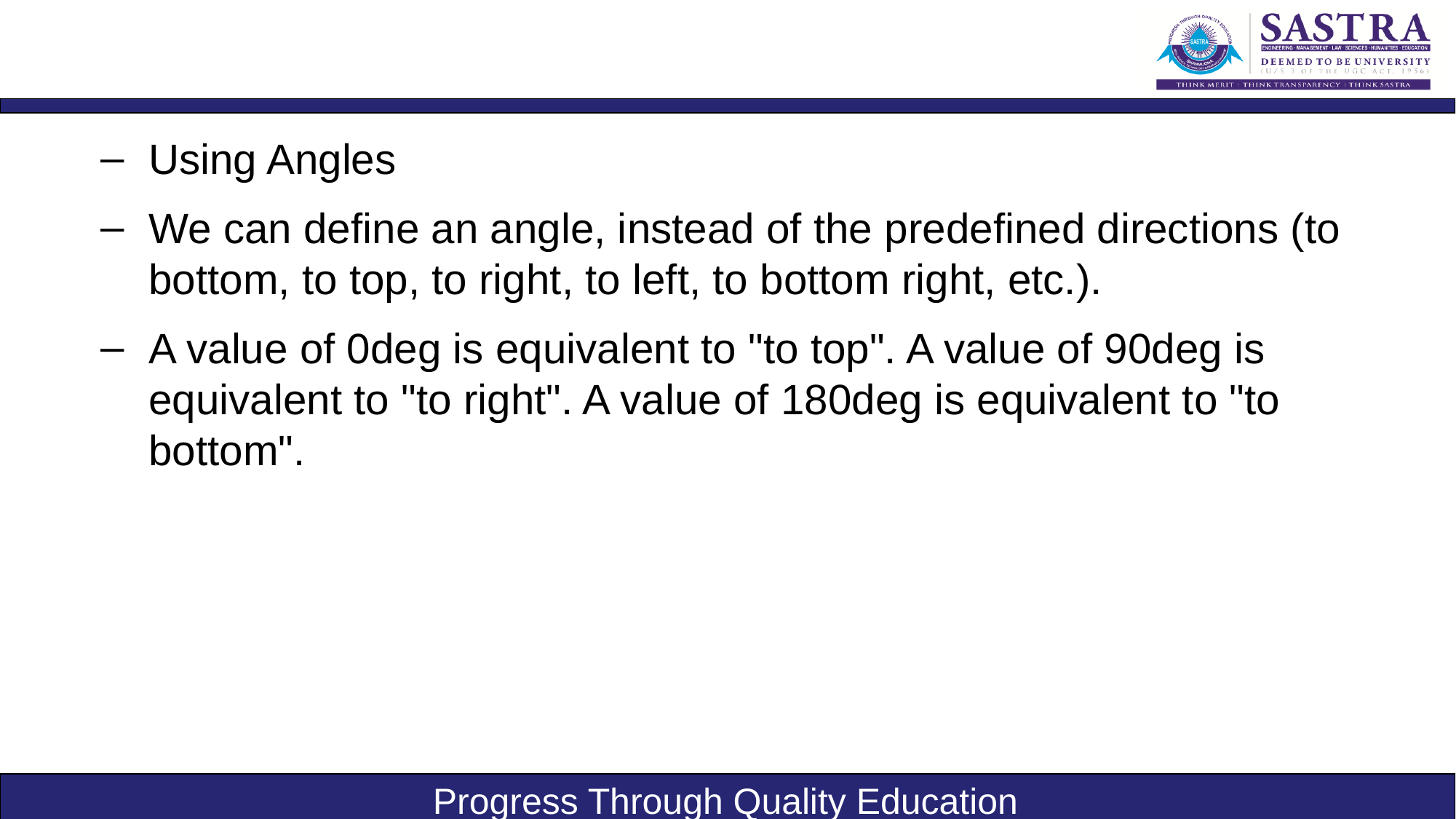

#
Using Angles
We can define an angle, instead of the predefined directions (to bottom, to top, to right, to left, to bottom right, etc.).
A value of 0deg is equivalent to "to top". A value of 90deg is equivalent to "to right". A value of 180deg is equivalent to "to bottom".